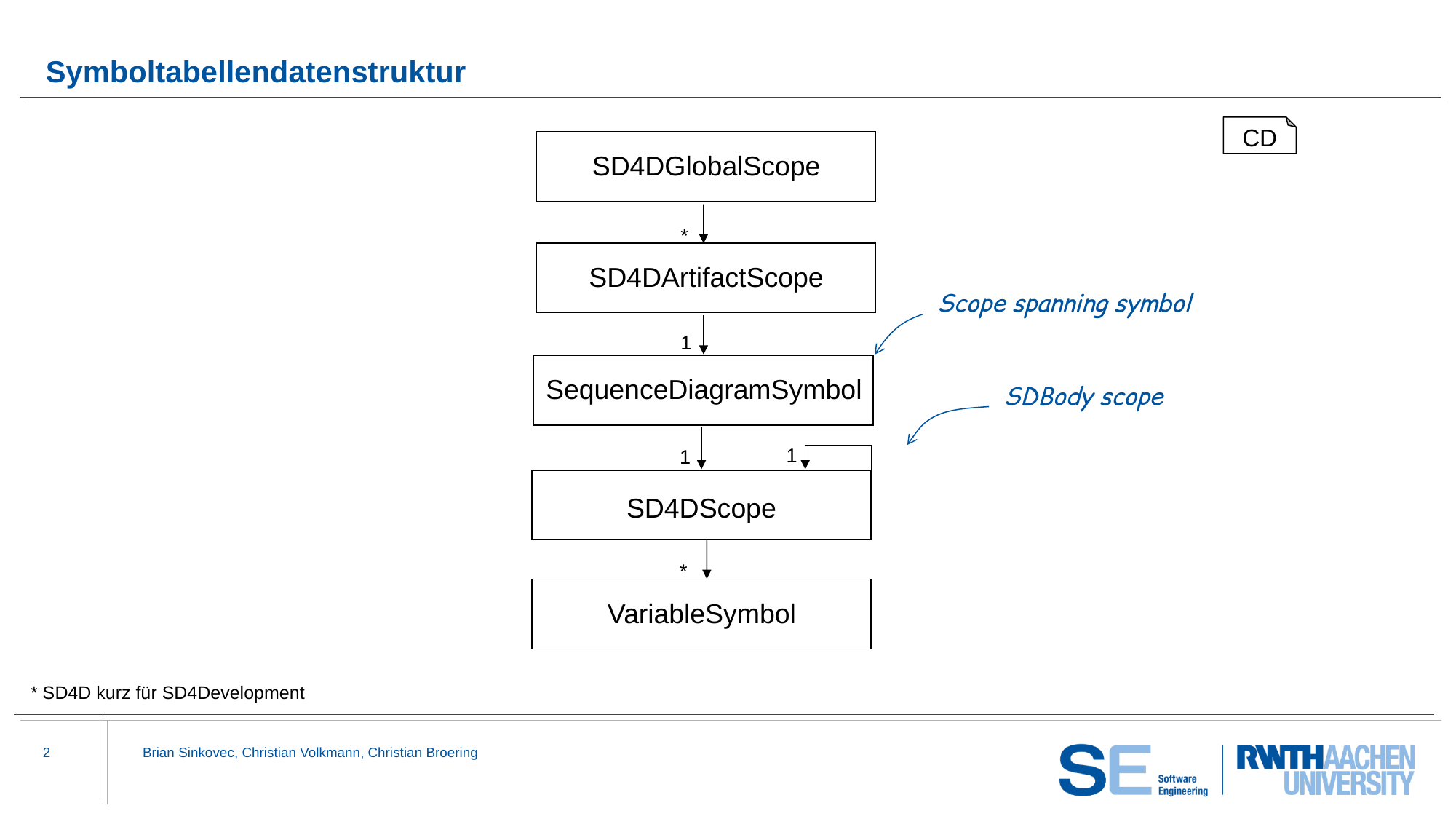

# Symboltabellendatenstruktur
CD

SD4DGlobalScope

*

SD4DArtifactScope
Scope spanning symbol

1

SequenceDiagramSymbol
SDBody scope

1
1

SD4DScope

*

VariableSymbol
* SD4D kurz für SD4Development